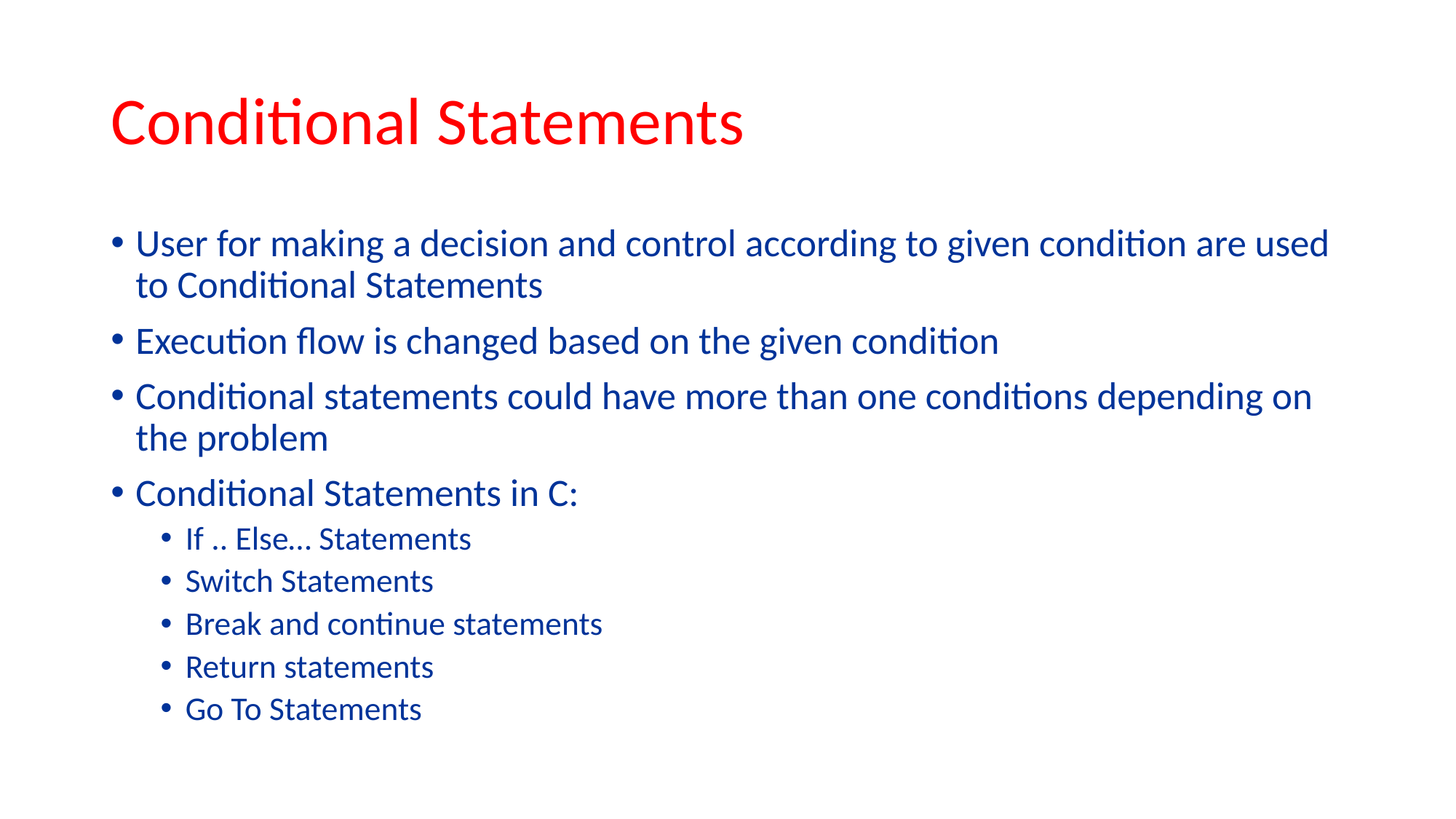

# Conditional Statements
User for making a decision and control according to given condition are used to Conditional Statements
Execution flow is changed based on the given condition
Conditional statements could have more than one conditions depending on the problem
Conditional Statements in C:
If .. Else… Statements
Switch Statements
Break and continue statements
Return statements
Go To Statements